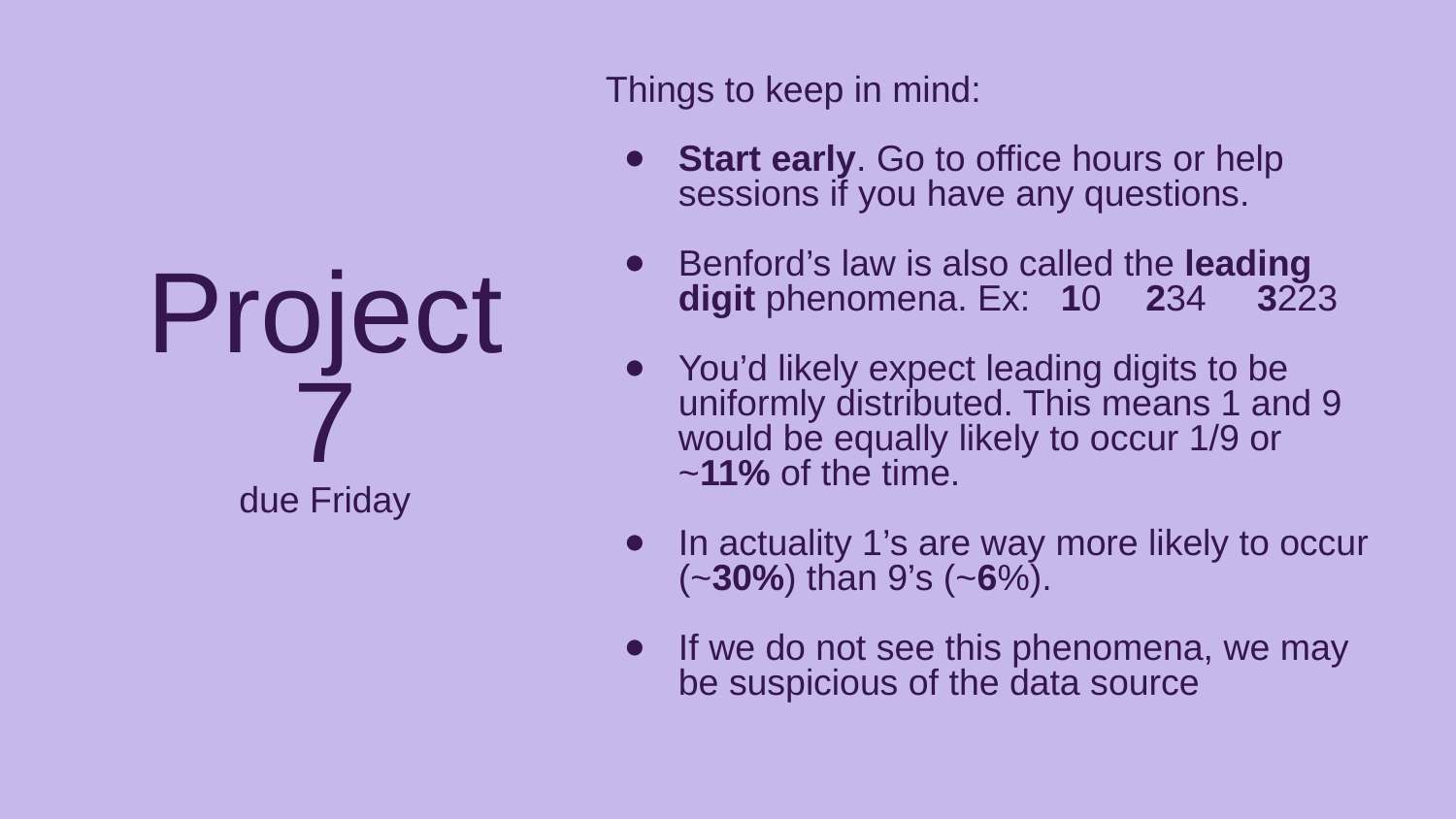

Things to keep in mind:

Start early. Go to office hours or help sessions if you have any questions.

Benford’s law is also called the leading digit phenomena. Ex:   10 	   234     3223

You’d likely expect leading digits to be uniformly distributed. This means 1 and 9 would be equally likely to occur 1/9 or ~11% of the time.

In actuality 1’s are way more likely to occur (~30%) than 9’s (~6%).

If we do not see this phenomena, we may be suspicious of the data source
Project 7
due Friday